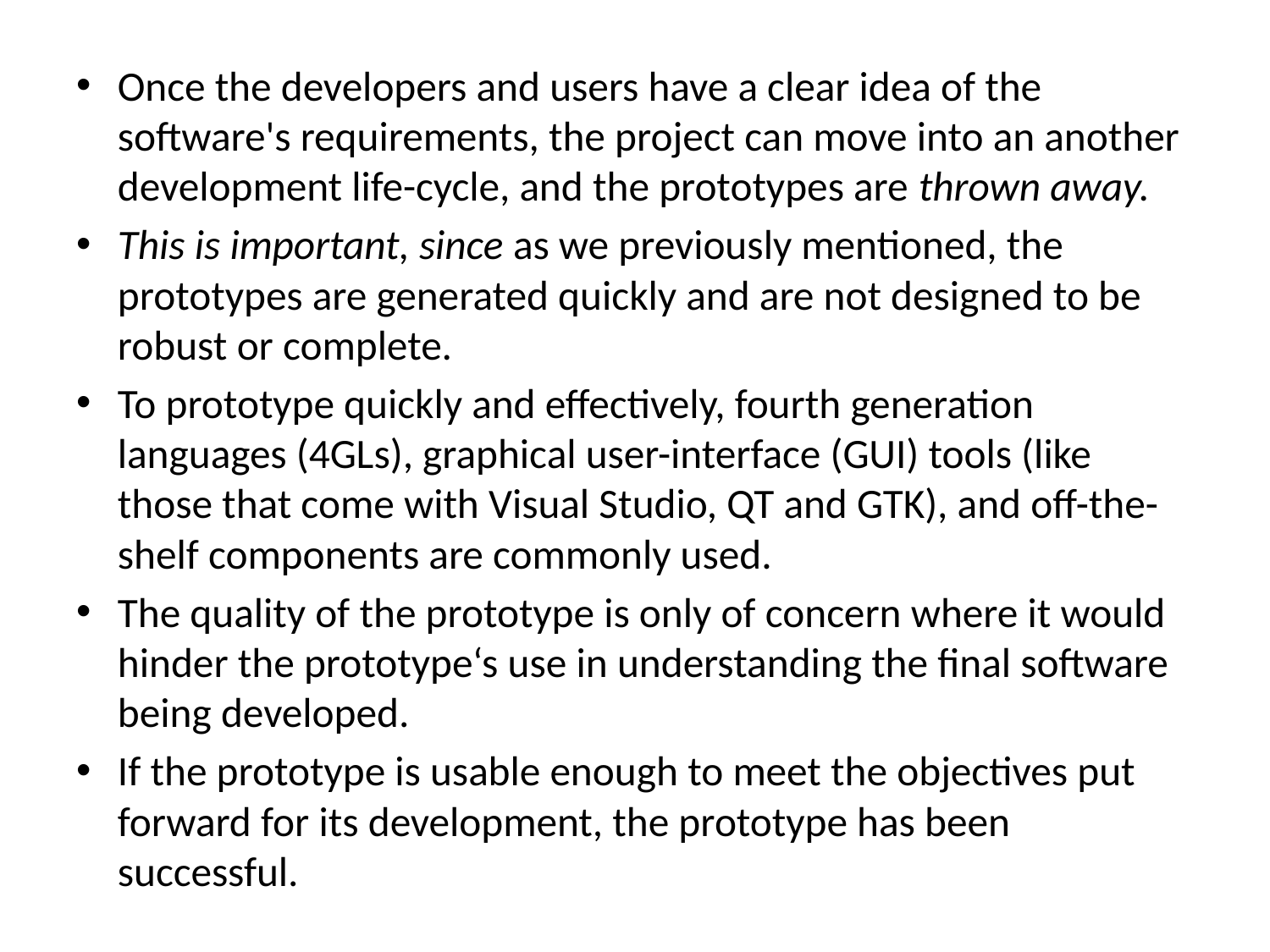

Once the developers and users have a clear idea of the software's requirements, the project can move into an another development life-cycle, and the prototypes are thrown away.
This is important, since as we previously mentioned, the prototypes are generated quickly and are not designed to be robust or complete.
To prototype quickly and effectively, fourth generation languages (4GLs), graphical user-interface (GUI) tools (like those that come with Visual Studio, QT and GTK), and off-the-shelf components are commonly used.
The quality of the prototype is only of concern where it would hinder the prototype‘s use in understanding the final software being developed.
If the prototype is usable enough to meet the objectives put forward for its development, the prototype has been successful.